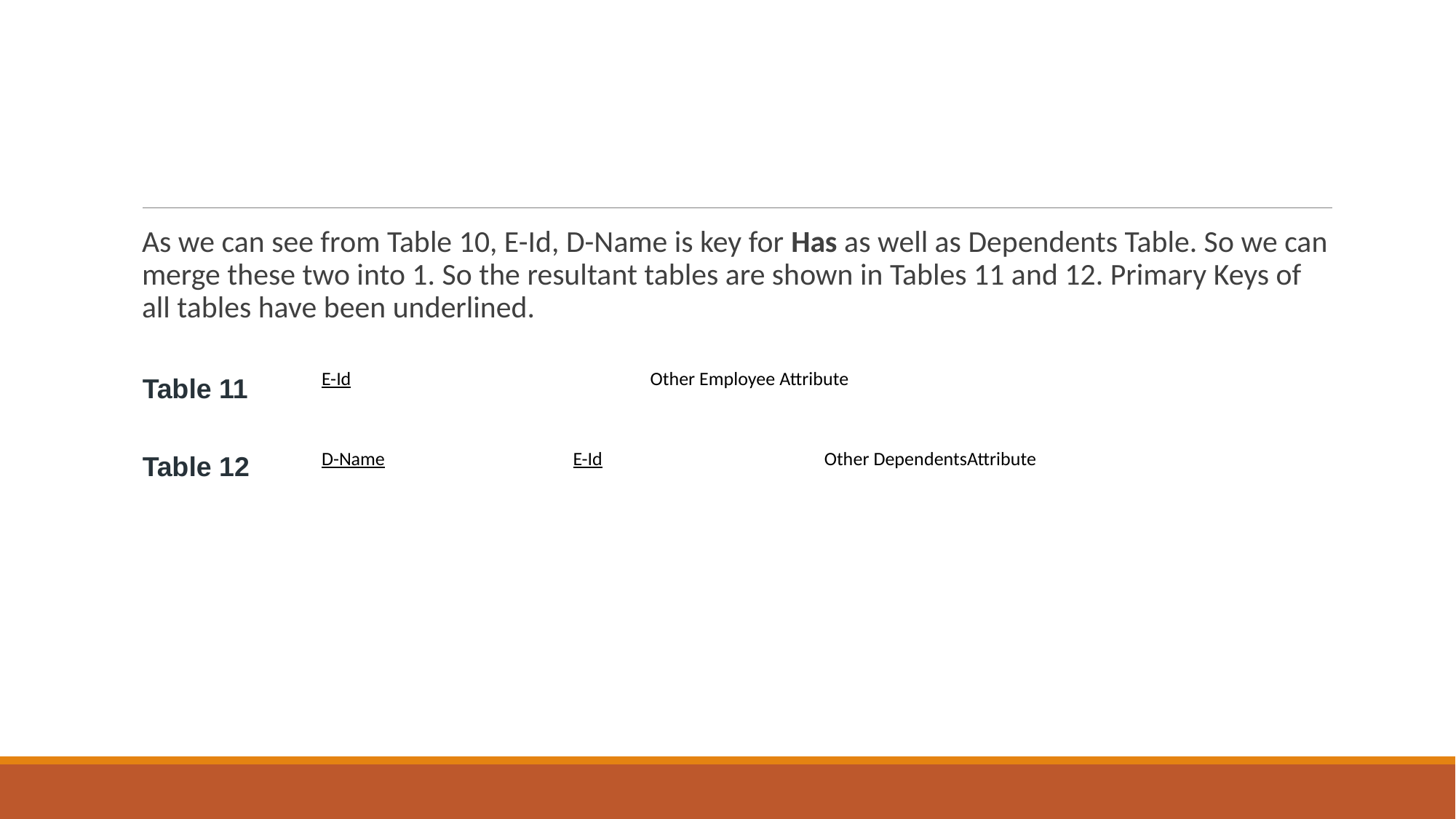

#
As we can see from Table 10, E-Id, D-Name is key for Has as well as Dependents Table. So we can merge these two into 1. So the resultant tables are shown in Tables 11 and 12. Primary Keys of all tables have been underlined.
| E-Id | Other Employee Attribute |
| --- | --- |
Table 11
| D-Name | E-Id | Other DependentsAttribute |
| --- | --- | --- |
Table 12